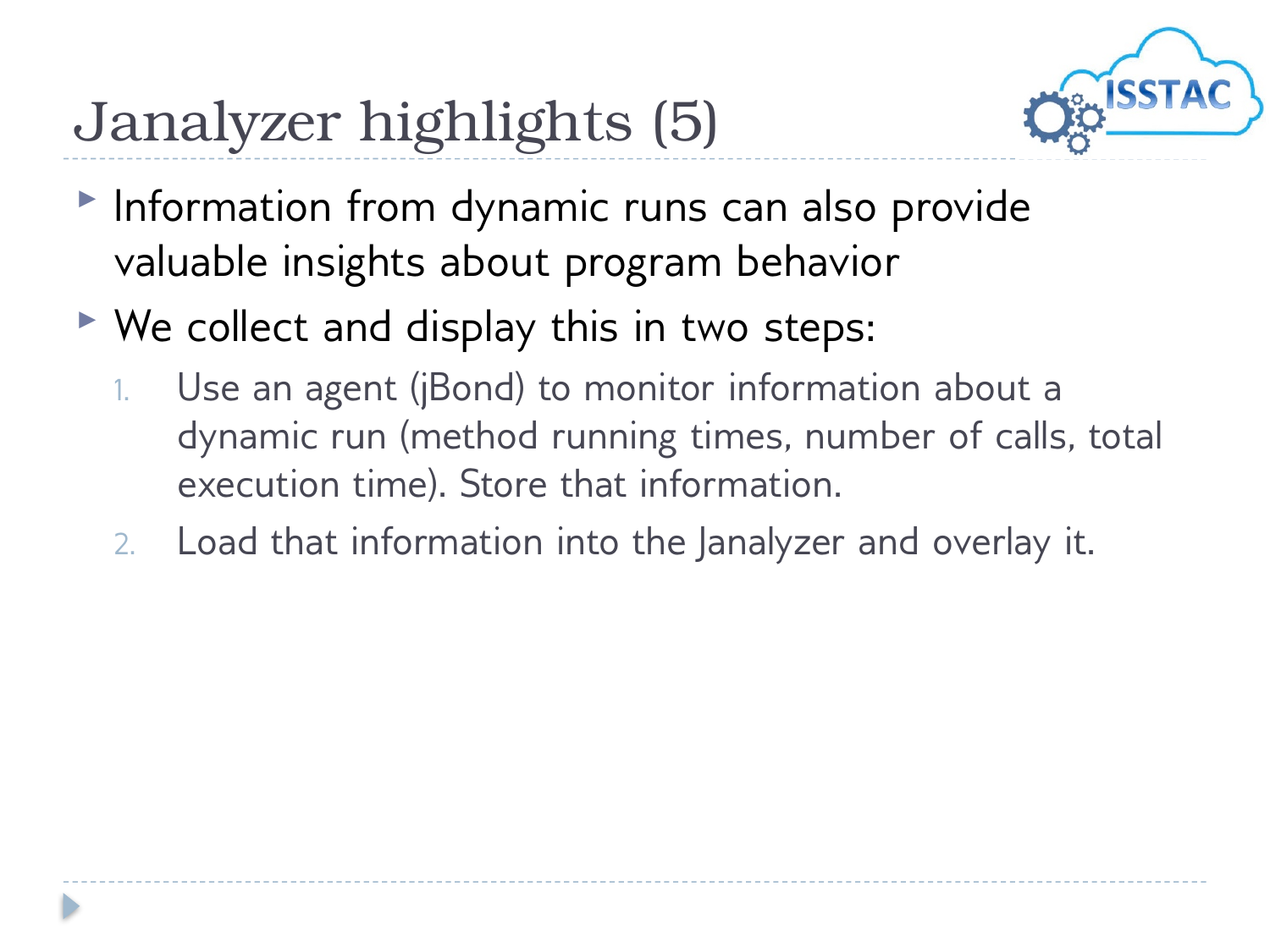

# Janalyzer highlights (5)
Information from dynamic runs can also provide valuable insights about program behavior
We collect and display this in two steps:
Use an agent (jBond) to monitor information about a dynamic run (method running times, number of calls, total execution time). Store that information.
Load that information into the Janalyzer and overlay it.